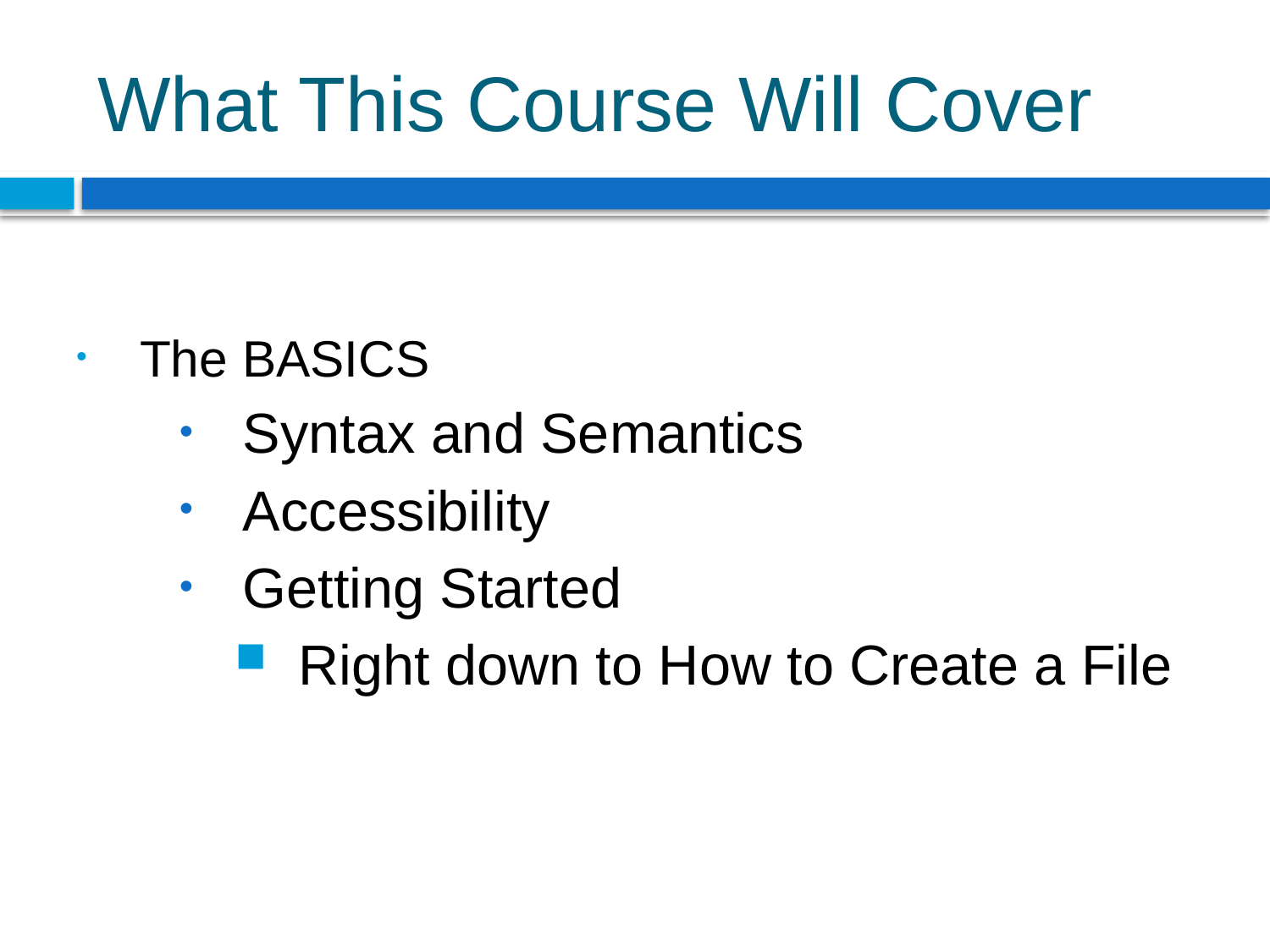

# What This Course Will Cover
The BASICS
Syntax and Semantics
Accessibility
Getting Started
Right down to How to Create a File